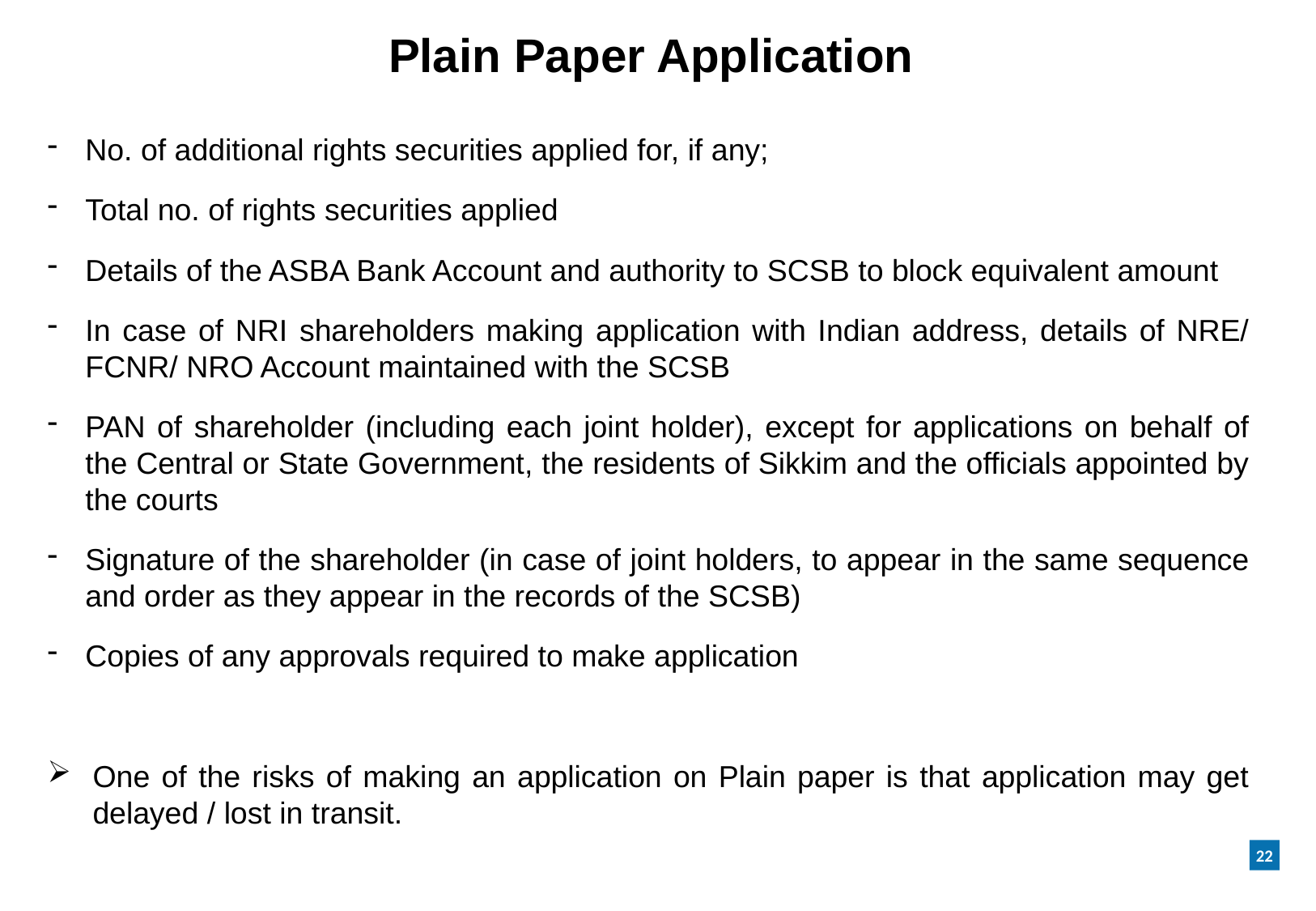

Plain Paper Application
No. of additional rights securities applied for, if any;
Total no. of rights securities applied
Details of the ASBA Bank Account and authority to SCSB to block equivalent amount
In case of NRI shareholders making application with Indian address, details of NRE/ FCNR/ NRO Account maintained with the SCSB
PAN of shareholder (including each joint holder), except for applications on behalf of the Central or State Government, the residents of Sikkim and the officials appointed by the courts
Signature of the shareholder (in case of joint holders, to appear in the same sequence and order as they appear in the records of the SCSB)
Copies of any approvals required to make application

One of the risks of making an application on Plain paper is that application may get delayed / lost in transit.

22